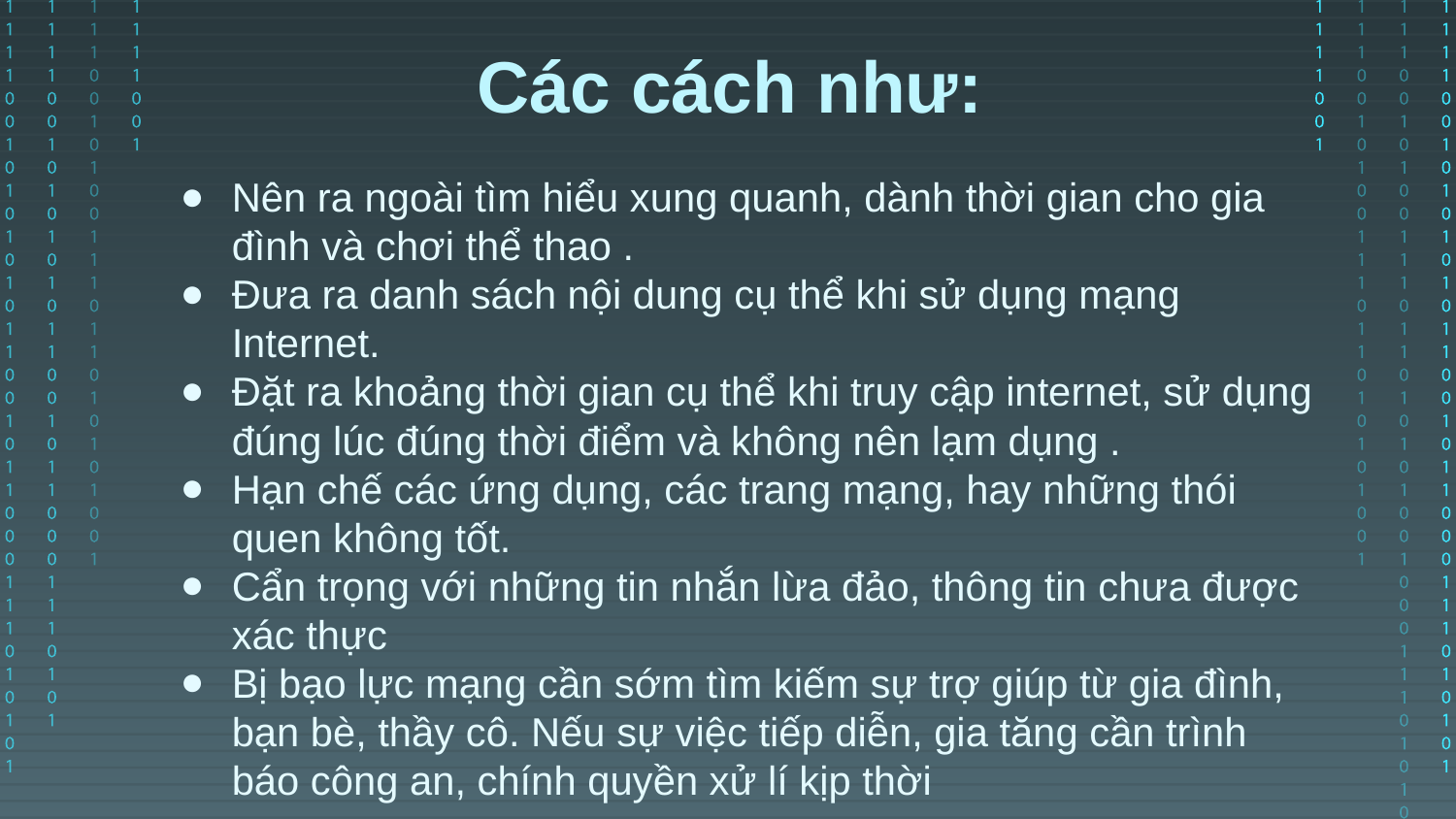

# Các cách như:
Nên ra ngoài tìm hiểu xung quanh, dành thời gian cho gia đình và chơi thể thao .
Đưa ra danh sách nội dung cụ thể khi sử dụng mạng Internet.
Đặt ra khoảng thời gian cụ thể khi truy cập internet, sử dụng đúng lúc đúng thời điểm và không nên lạm dụng .
Hạn chế các ứng dụng, các trang mạng, hay những thói quen không tốt.
Cẩn trọng với những tin nhắn lừa đảo, thông tin chưa được xác thực
Bị bạo lực mạng cần sớm tìm kiếm sự trợ giúp từ gia đình, bạn bè, thầy cô. Nếu sự việc tiếp diễn, gia tăng cần trình báo công an, chính quyền xử lí kịp thời